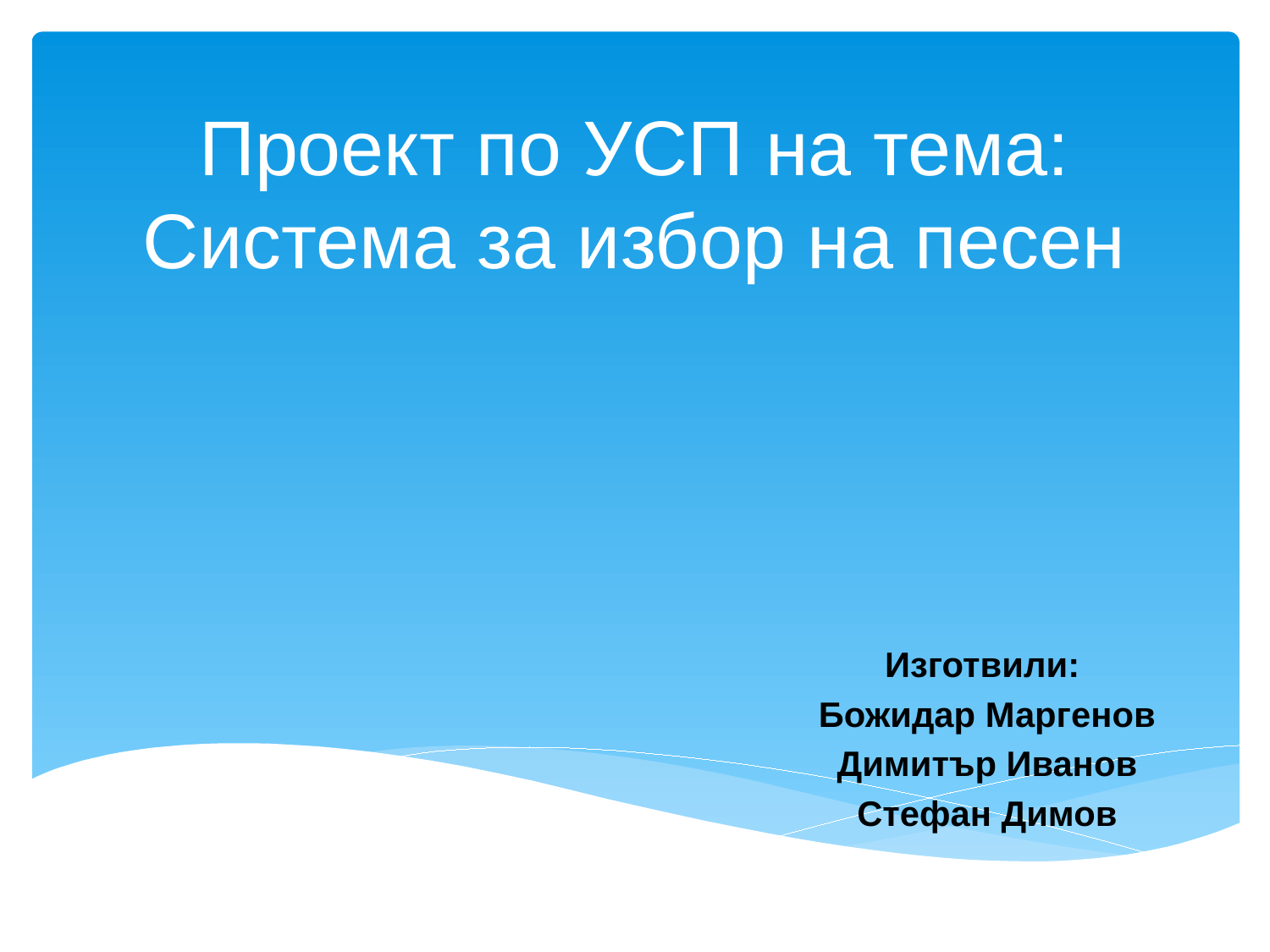

# Проект по УСП на тема: Система за избор на песен
Изготвили:
Божидар Маргенов
Димитър Иванов
Стефан Димов